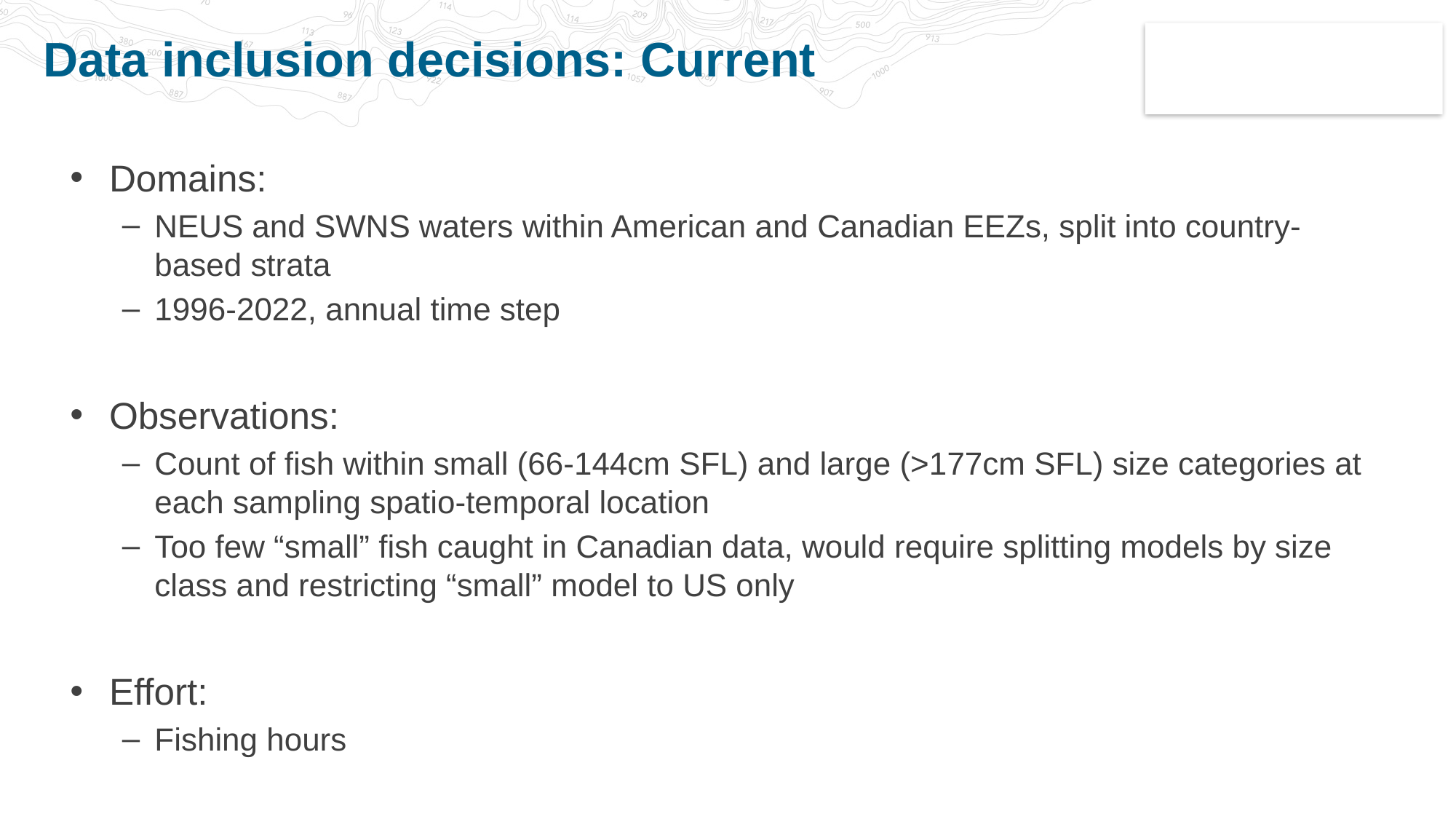

# Data inclusion decisions: Current

Domains:
NEUS and SWNS waters within American and Canadian EEZs, split into country-based strata
1996-2022, annual time step

Observations:
Count of fish within small (66-144cm SFL) and large (>177cm SFL) size categories at each sampling spatio-temporal location
Too few “small” fish caught in Canadian data, would require splitting models by size class and restricting “small” model to US only

Effort:
Fishing hours